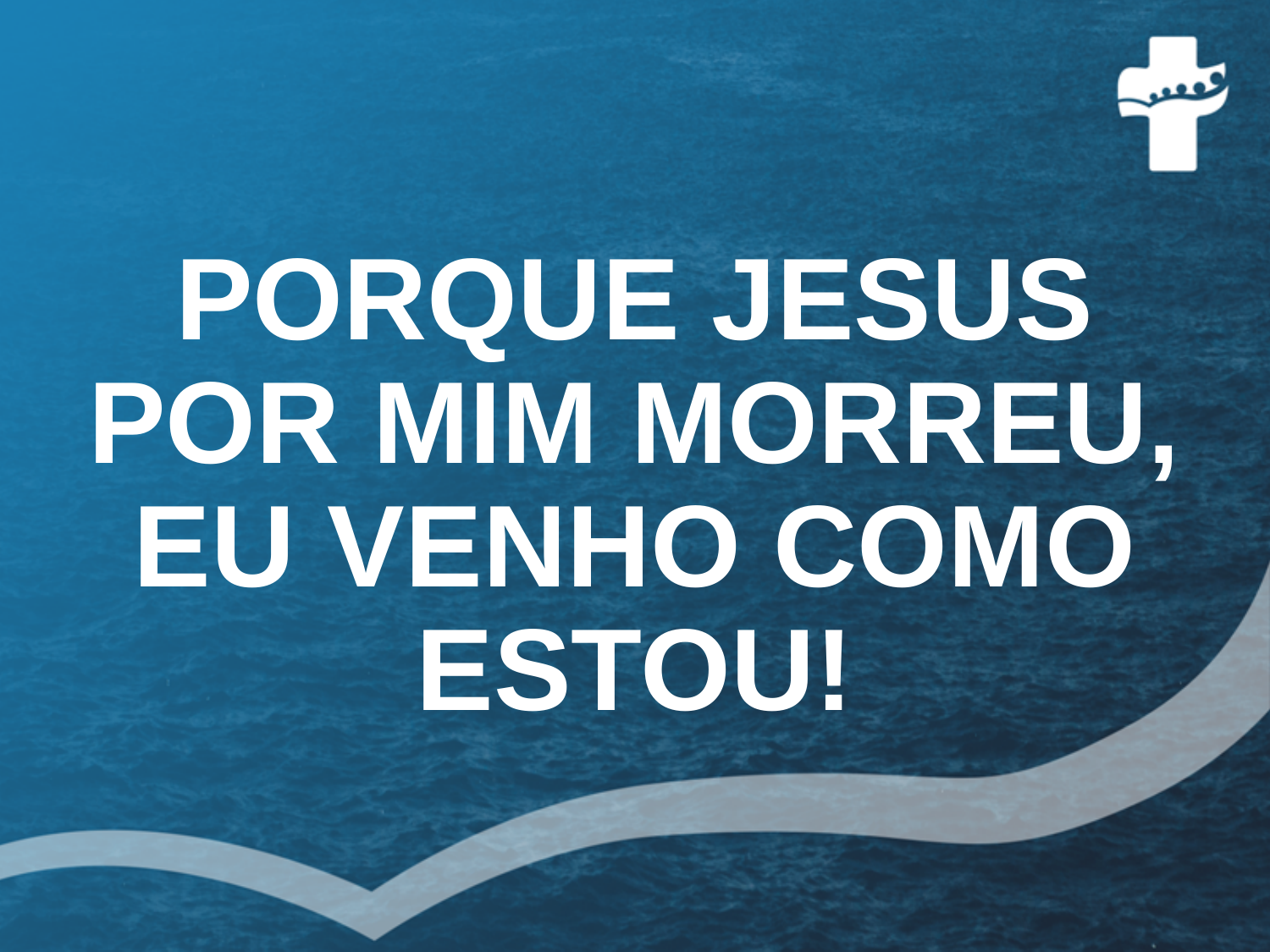

# PORQUE JESUS POR MIM MORREU, EU VENHO COMO ESTOU!